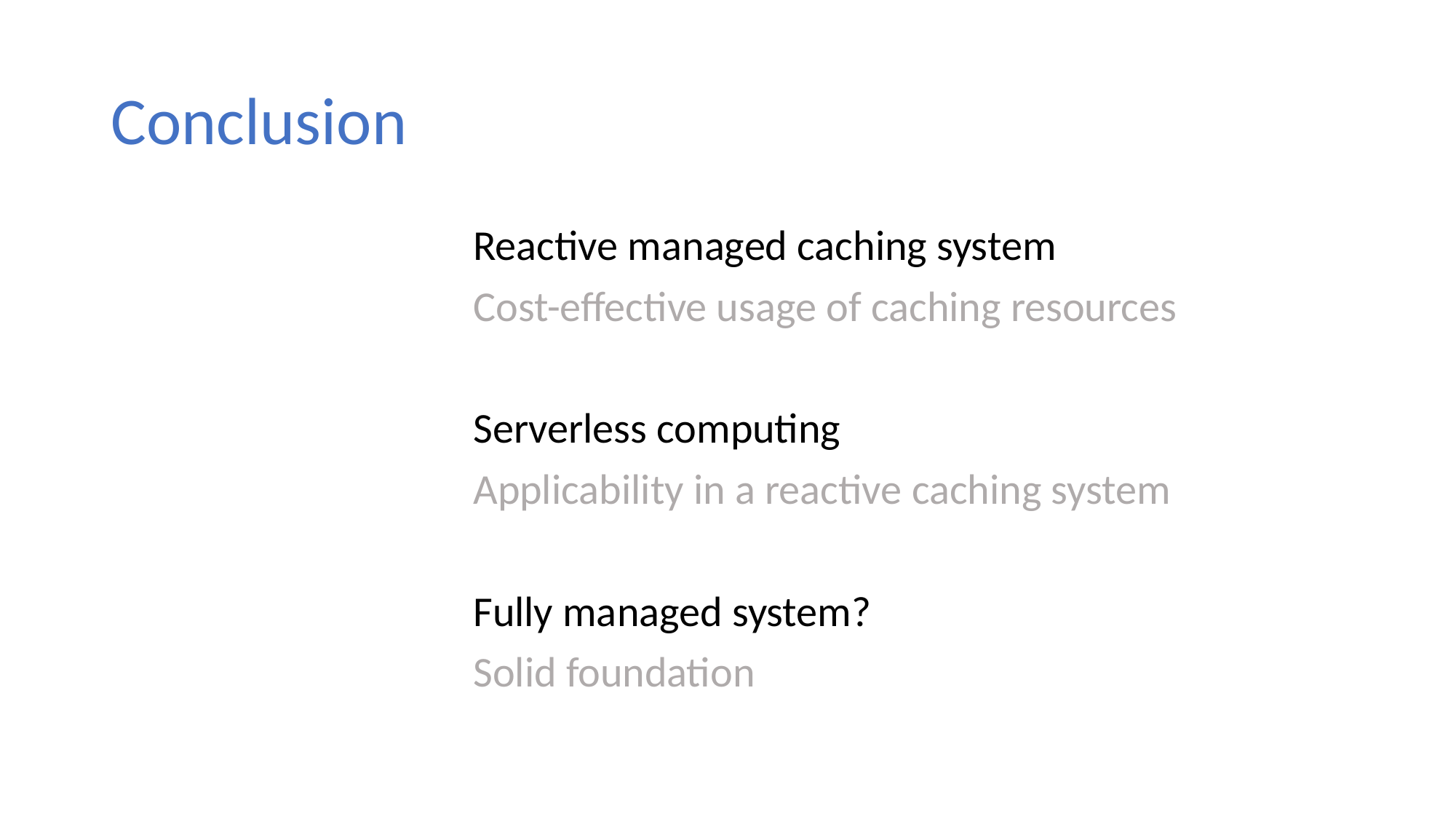

# Conclusion
Reactive managed caching system
Cost-effective usage of caching resources

Serverless computing
Applicability in a reactive caching system

Fully managed system?
Solid foundation